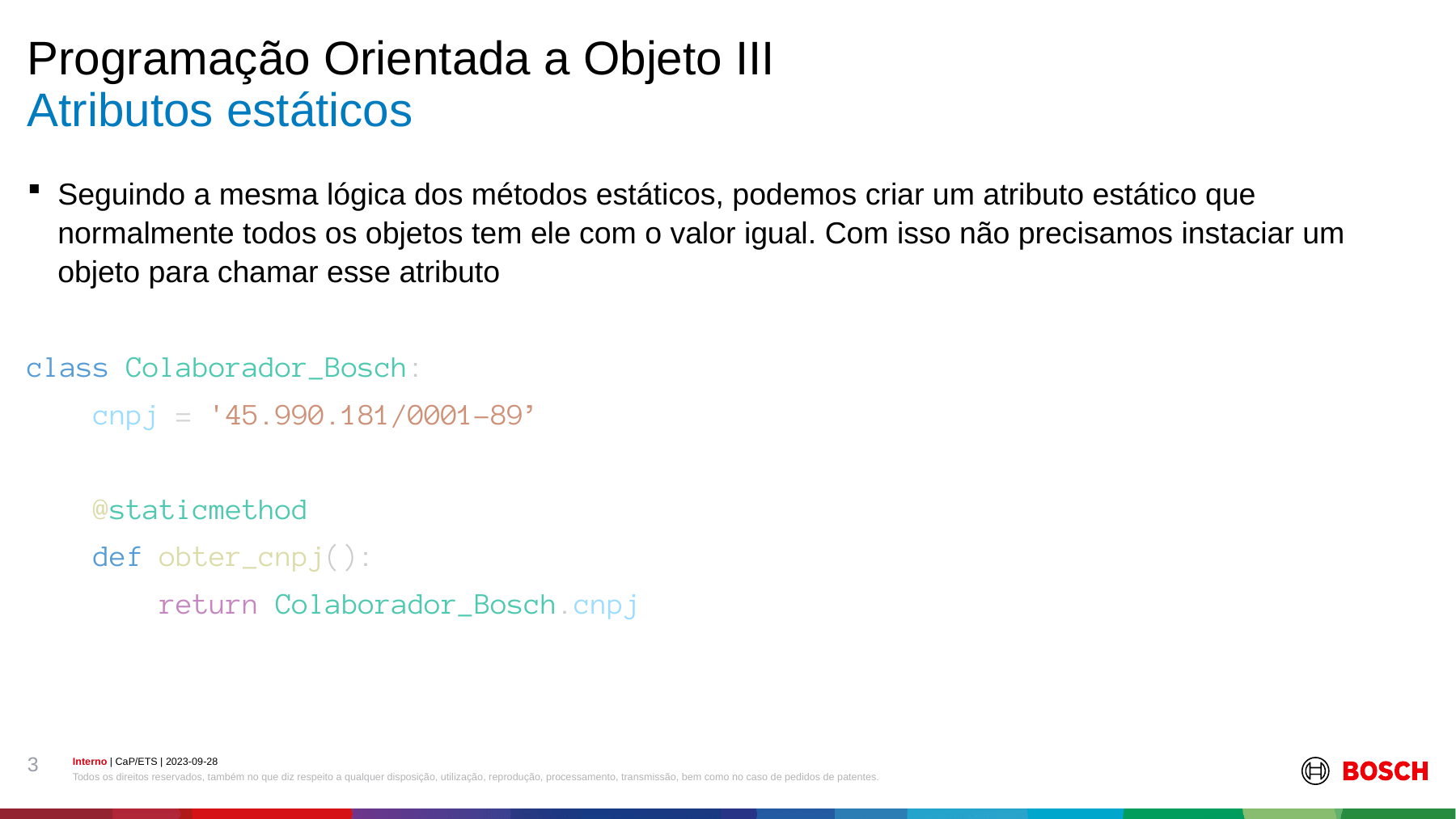

Programação Orientada a Objeto III
# Atributos estáticos
Seguindo a mesma lógica dos métodos estáticos, podemos criar um atributo estático que normalmente todos os objetos tem ele com o valor igual. Com isso não precisamos instaciar um objeto para chamar esse atributo

class Colaborador_Bosch:
    cnpj = '45.990.181/0001-89’

    @staticmethod
    def obter_cnpj():
        return Colaborador_Bosch.cnpj

3